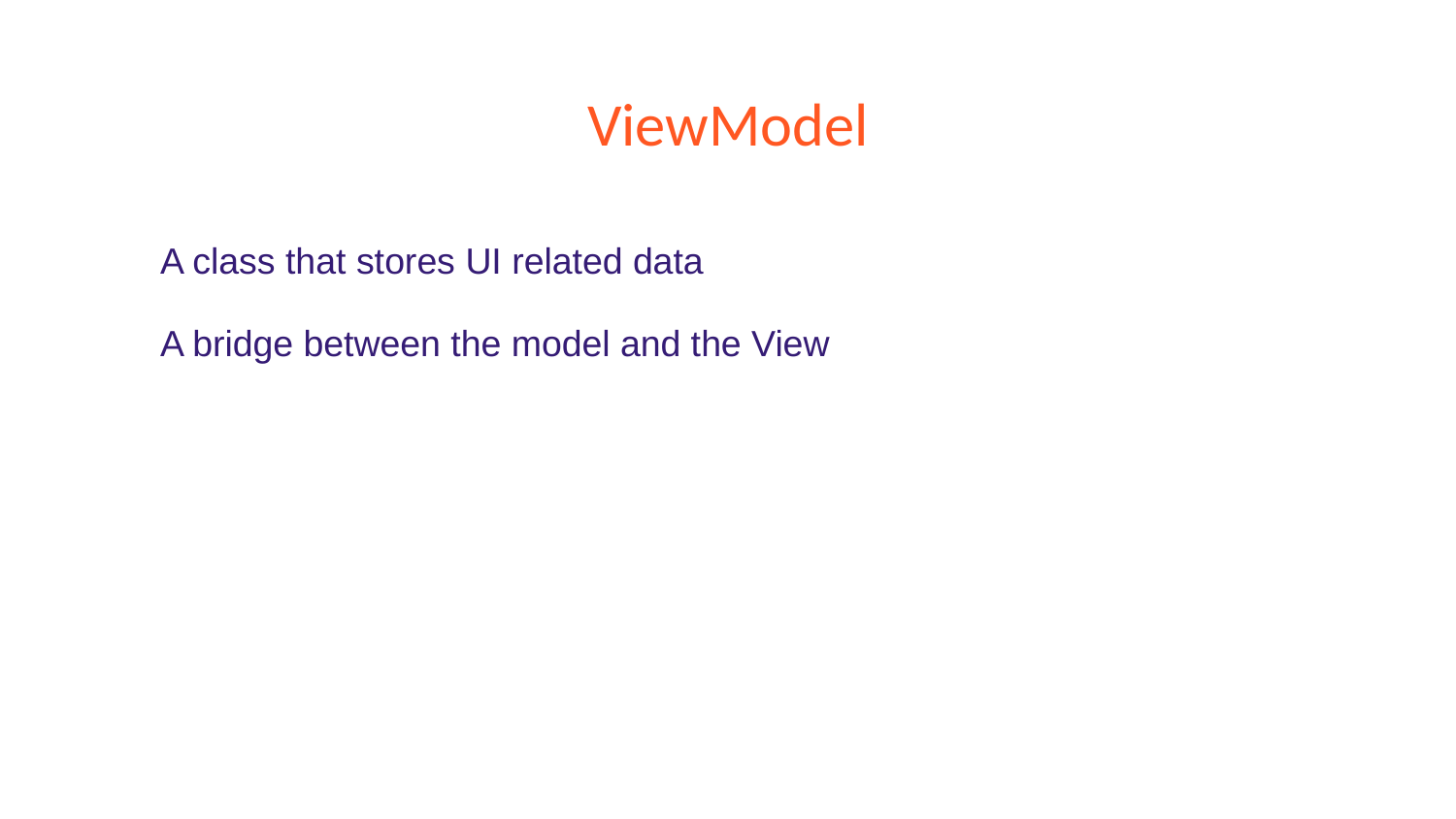

# ViewModel
A class that stores UI related data
A bridge between the model and the View